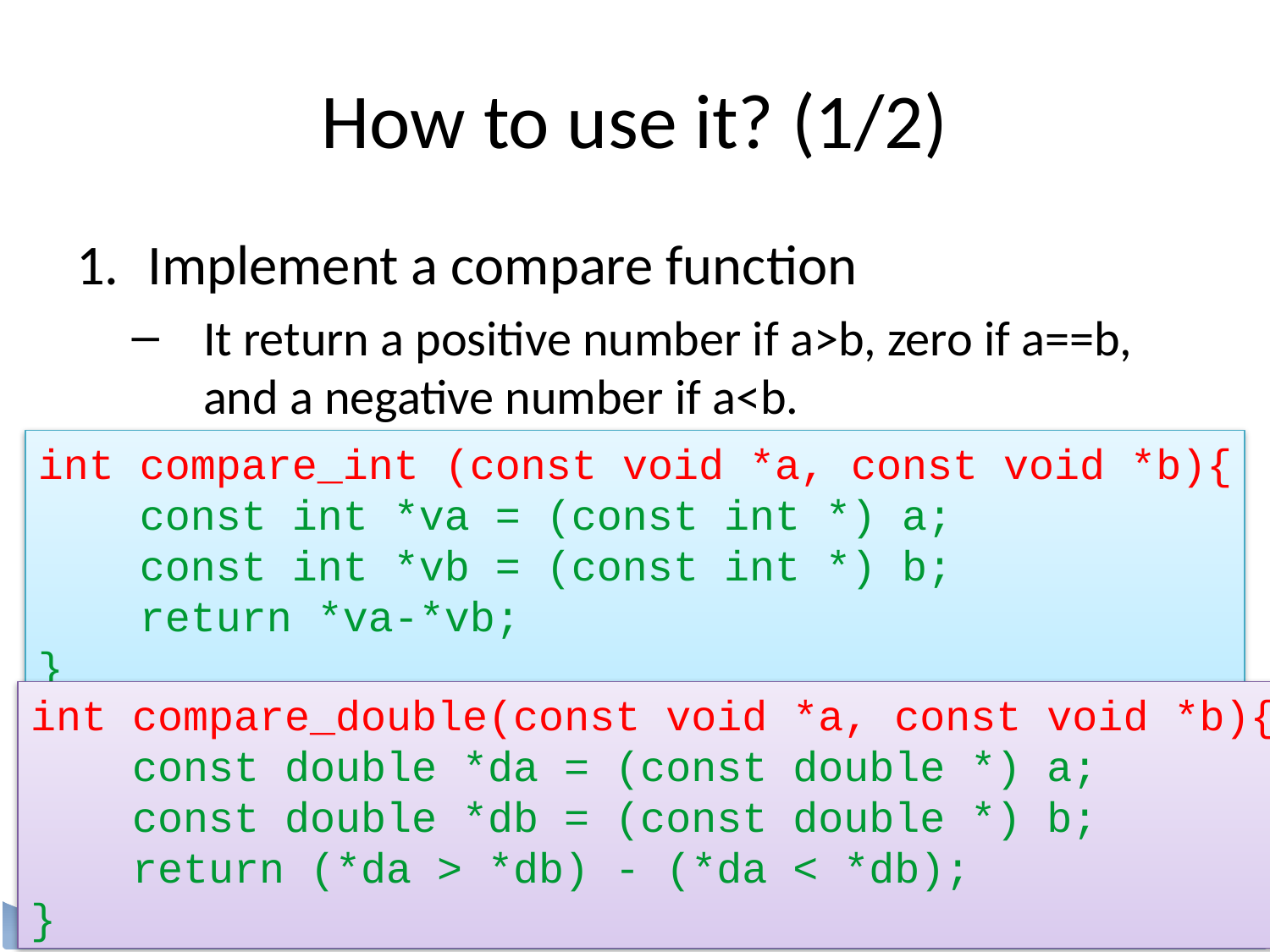

# How to use it? (1/2)
Implement a compare function
It return a positive number if a>b, zero if a==b, and a negative number if a<b.
int compare_int (const void *a, const void *b){
    const int *va = (const int *) a;
    const int *vb = (const int *) b;
    return *va-*vb;
}
int compare_double(const void *a, const void *b){
    const double *da = (const double *) a;
    const double *db = (const double *) b;
    return (*da > *db) - (*da < *db);
}